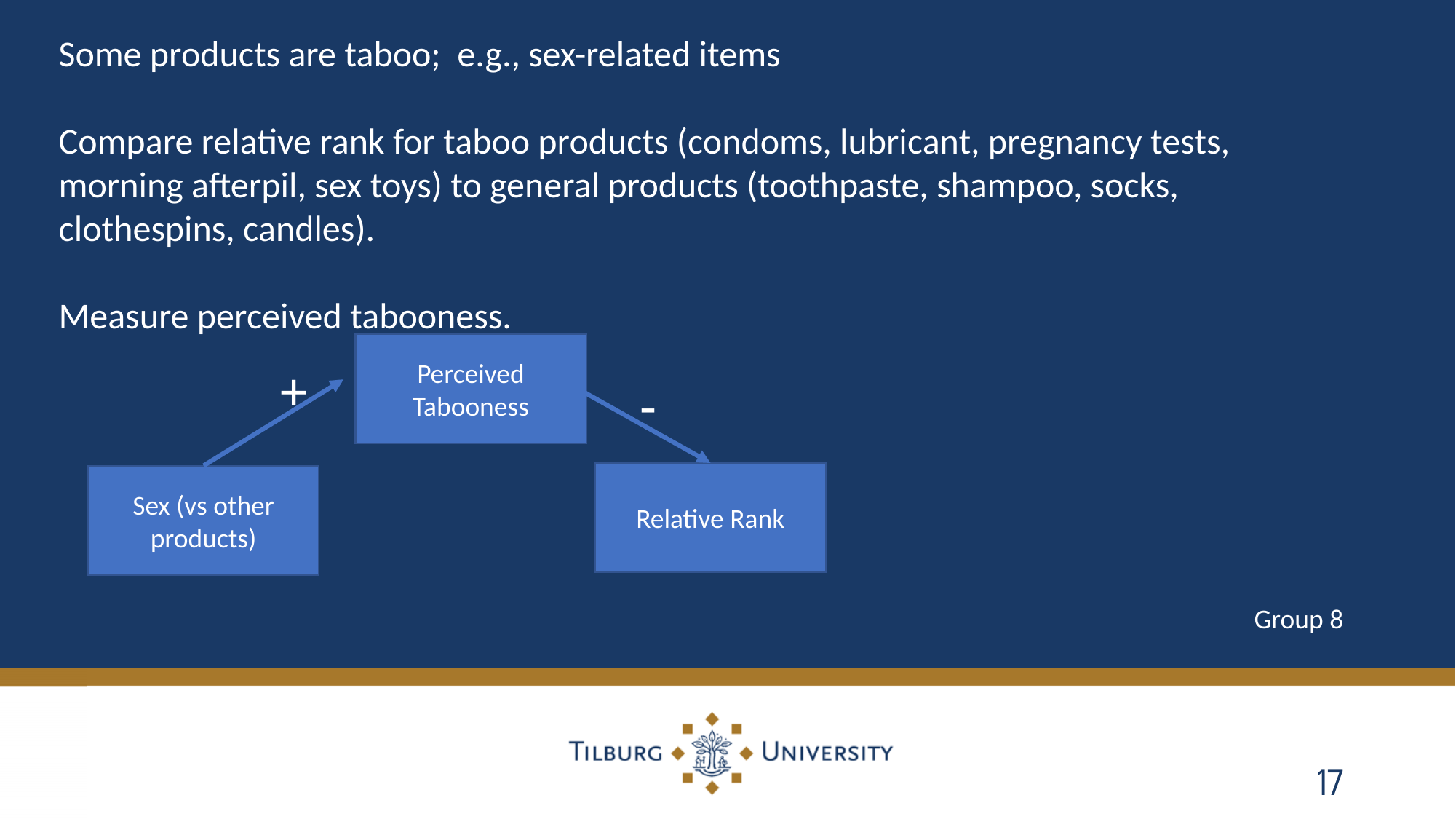

Some products are taboo;  e.g., sex-related items

Compare relative rank for taboo products (condoms, lubricant, pregnancy tests, morning afterpil, sex toys) to general products (toothpaste, shampoo, socks, clothespins, candles).

Measure perceived tabooness.

Perceived Tabooness
+
-
Relative Rank
Sex (vs other products)
Group 8
17